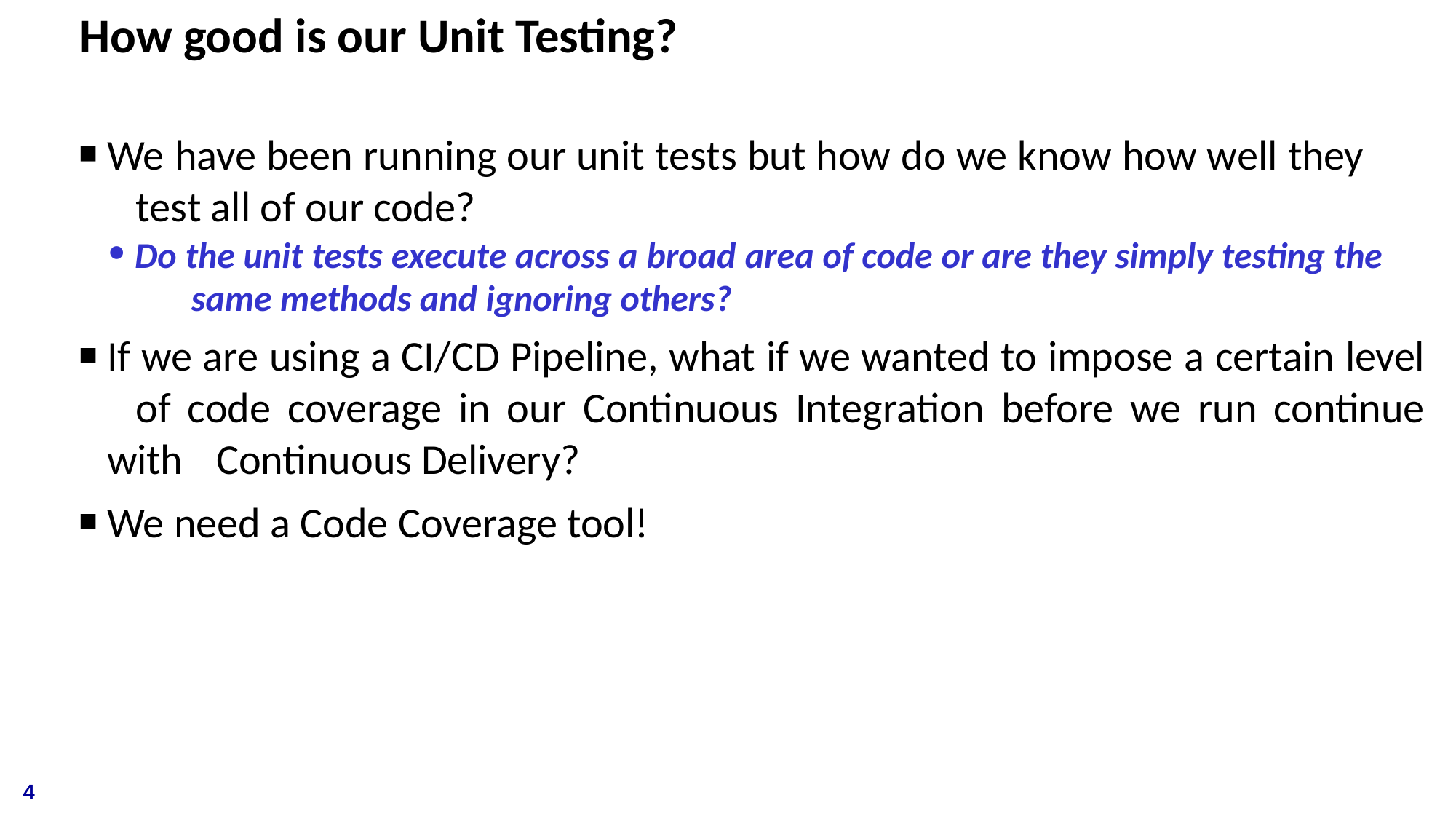

# How good is our Unit Testing?
We have been running our unit tests but how do we know how well they 	test all of our code?
Do the unit tests execute across a broad area of code or are they simply testing the 	same methods and ignoring others?
If we are using a CI/CD Pipeline, what if we wanted to impose a certain level 	of code coverage in our Continuous Integration before we run continue with 	Continuous Delivery?
We need a Code Coverage tool!
4